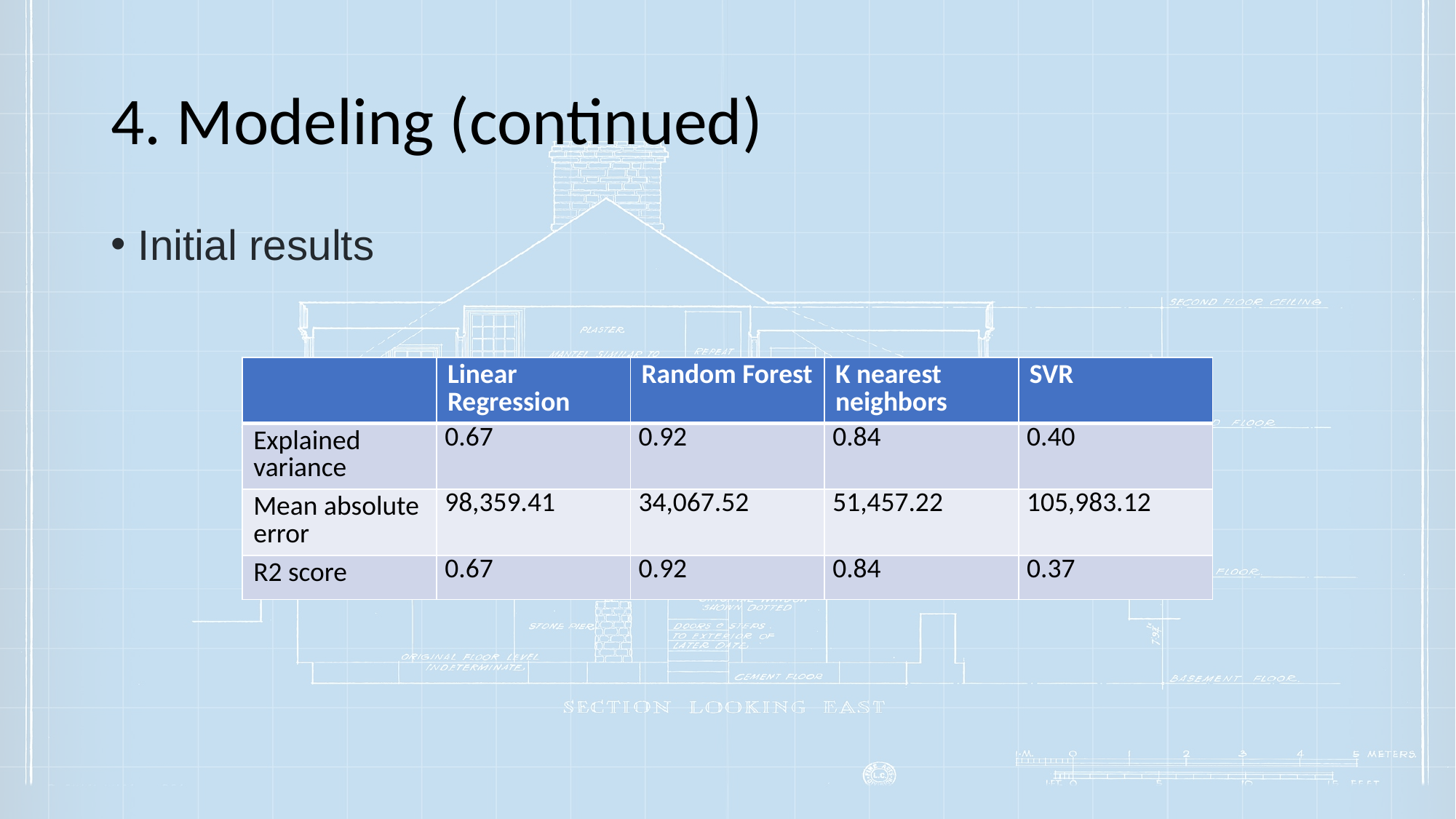

# 4. Modeling (continued)
Initial results

|  | Linear Regression | Random Forest | K nearest neighbors | SVR |
| --- | --- | --- | --- | --- |
| Explained variance | 0.67 | 0.92 | 0.84 | 0.40 |
| Mean absolute error | 98,359.41 | 34,067.52 | 51,457.22 | 105,983.12 |
| R2 score | 0.67 | 0.92 | 0.84 | 0.37 |